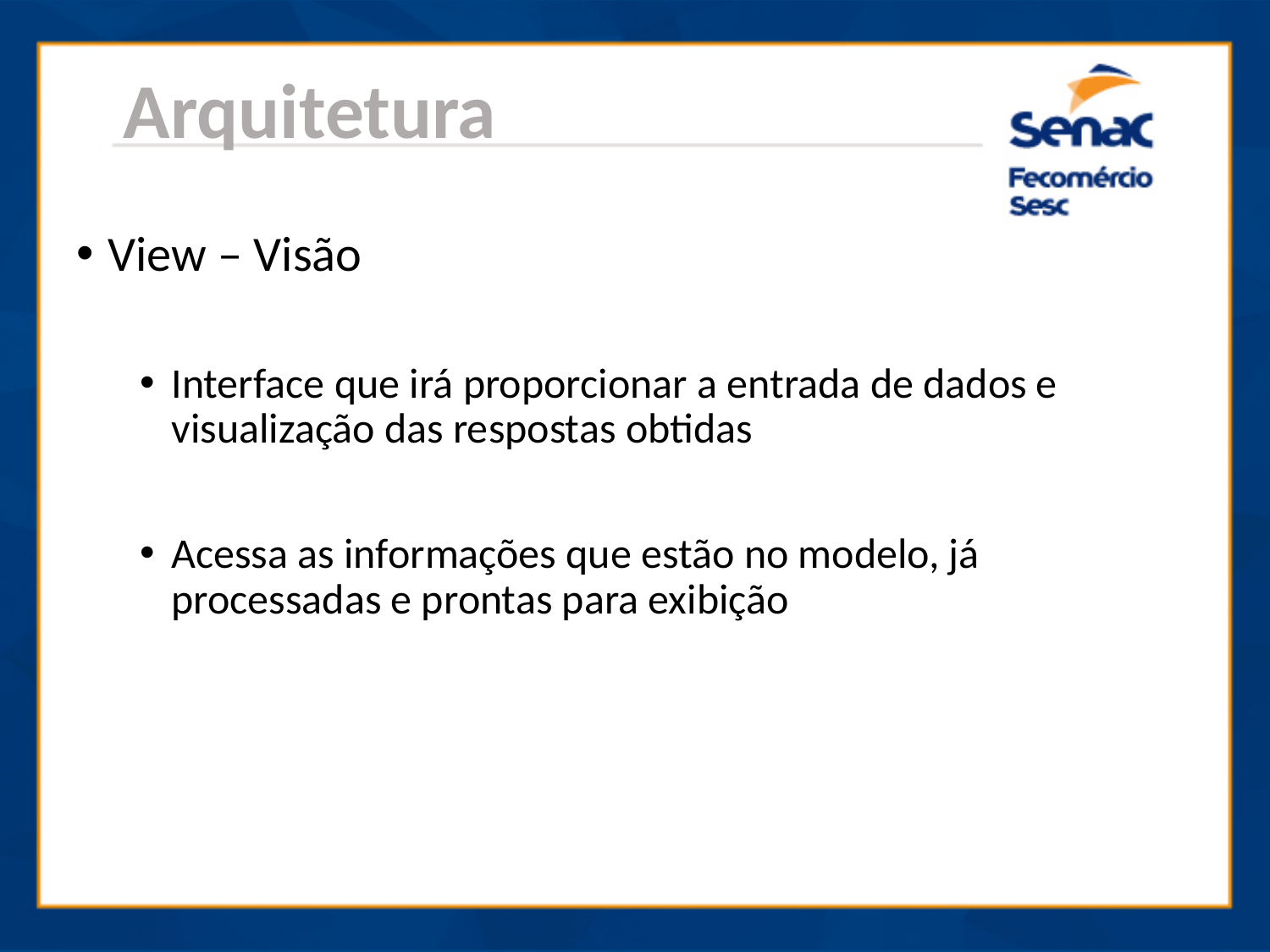

Arquitetura
View – Visão

Interface que irá proporcionar a entrada de dados e visualização das respostas obtidas

Acessa as informações que estão no modelo, já processadas e prontas para exibição